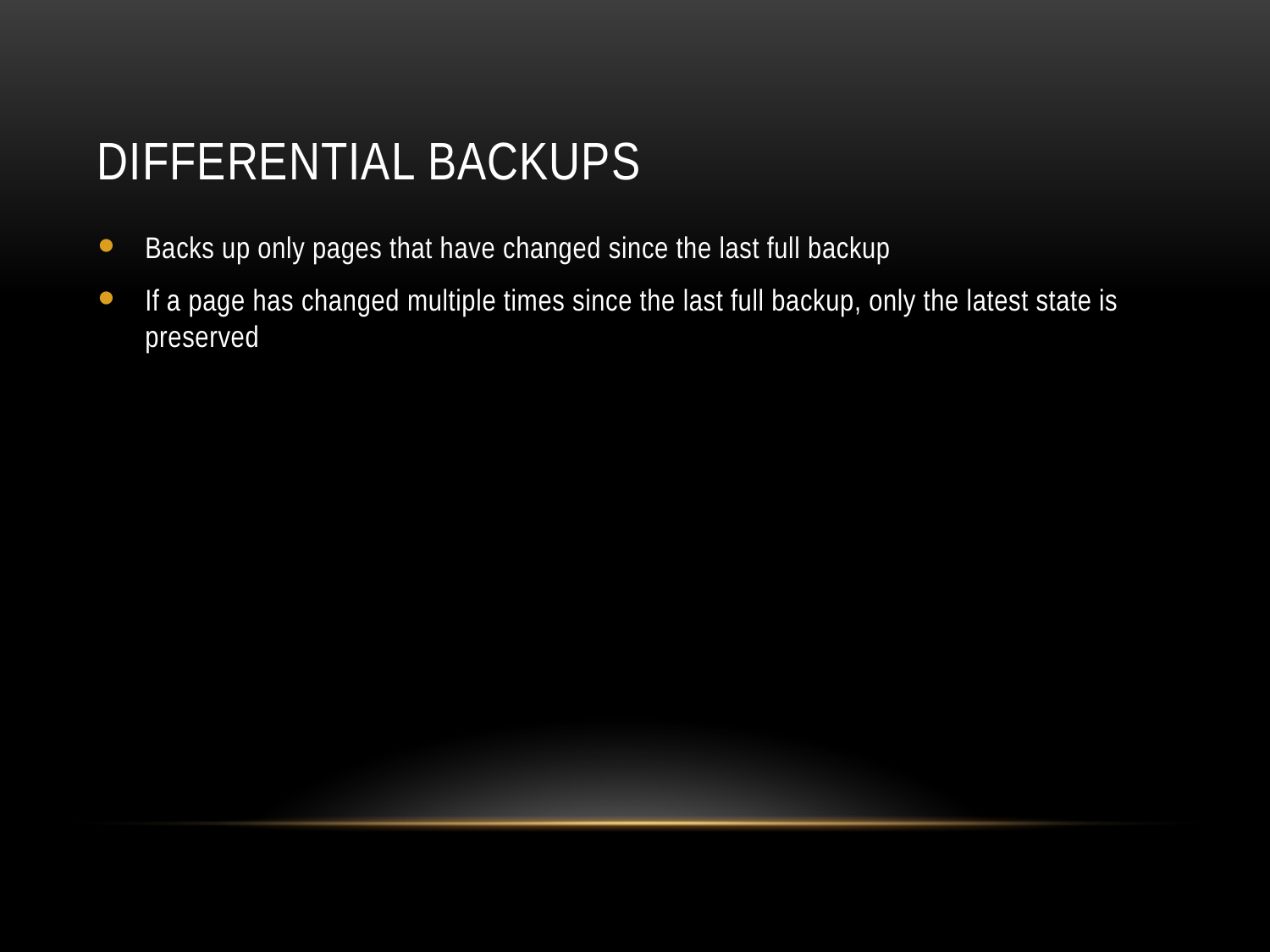

# Differential Backups
Backs up only pages that have changed since the last full backup
If a page has changed multiple times since the last full backup, only the latest state is preserved